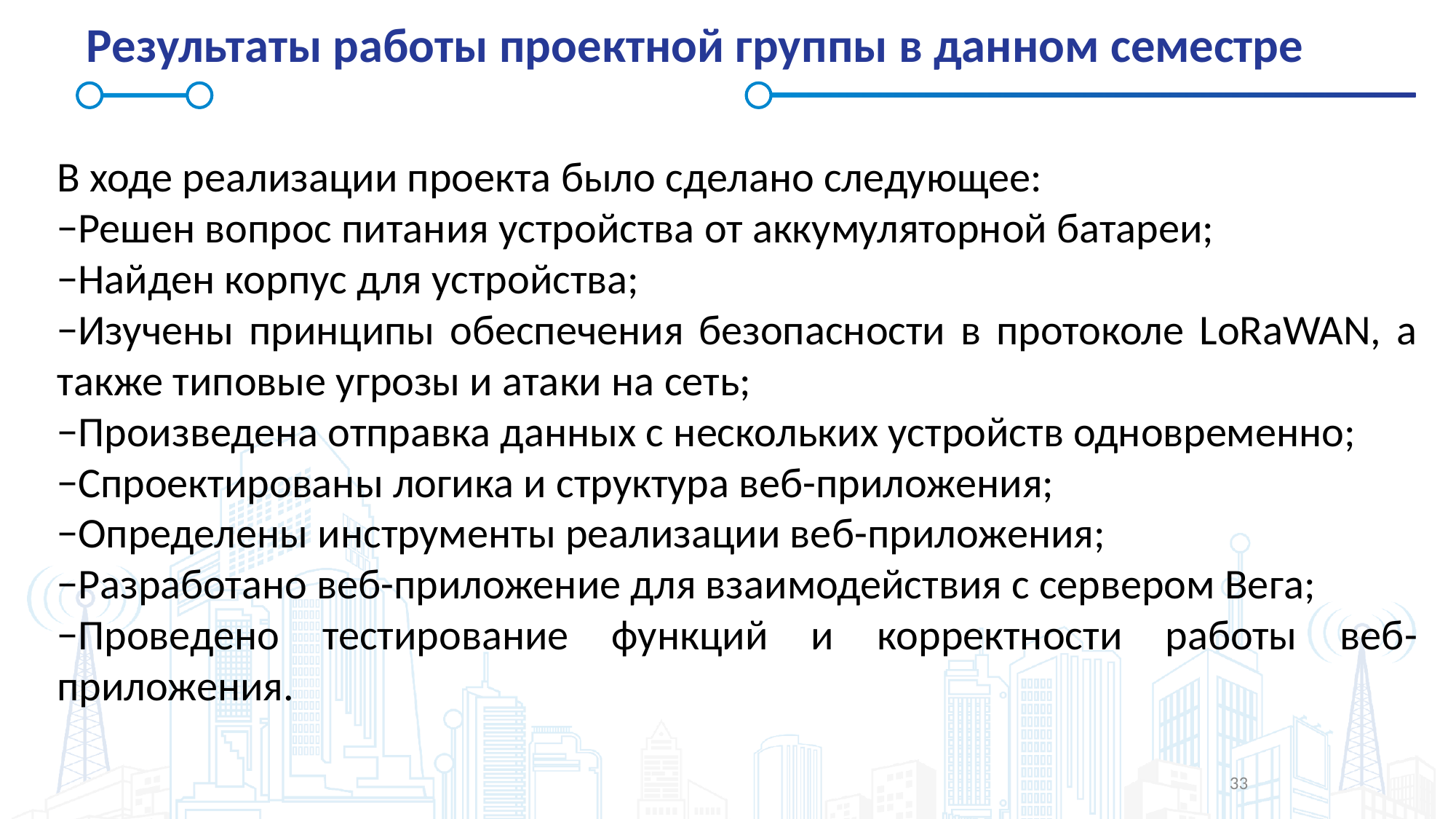

# Результаты работы проектной группы в данном семестре
В ходе реализации проекта было сделано следующее:
−Решен вопрос питания устройства от аккумуляторной батареи;
−Найден корпус для устройства;
−Изучены принципы обеспечения безопасности в протоколе LoRaWAN, а также типовые угрозы и атаки на сеть;
−Произведена отправка данных с нескольких устройств одновременно;
−Спроектированы логика и структура веб-приложения;
−Определены инструменты реализации веб-приложения;
−Разработано веб-приложение для взаимодействия с сервером Вега;
−Проведено тестирование функций и корректности работы веб-приложения.

33